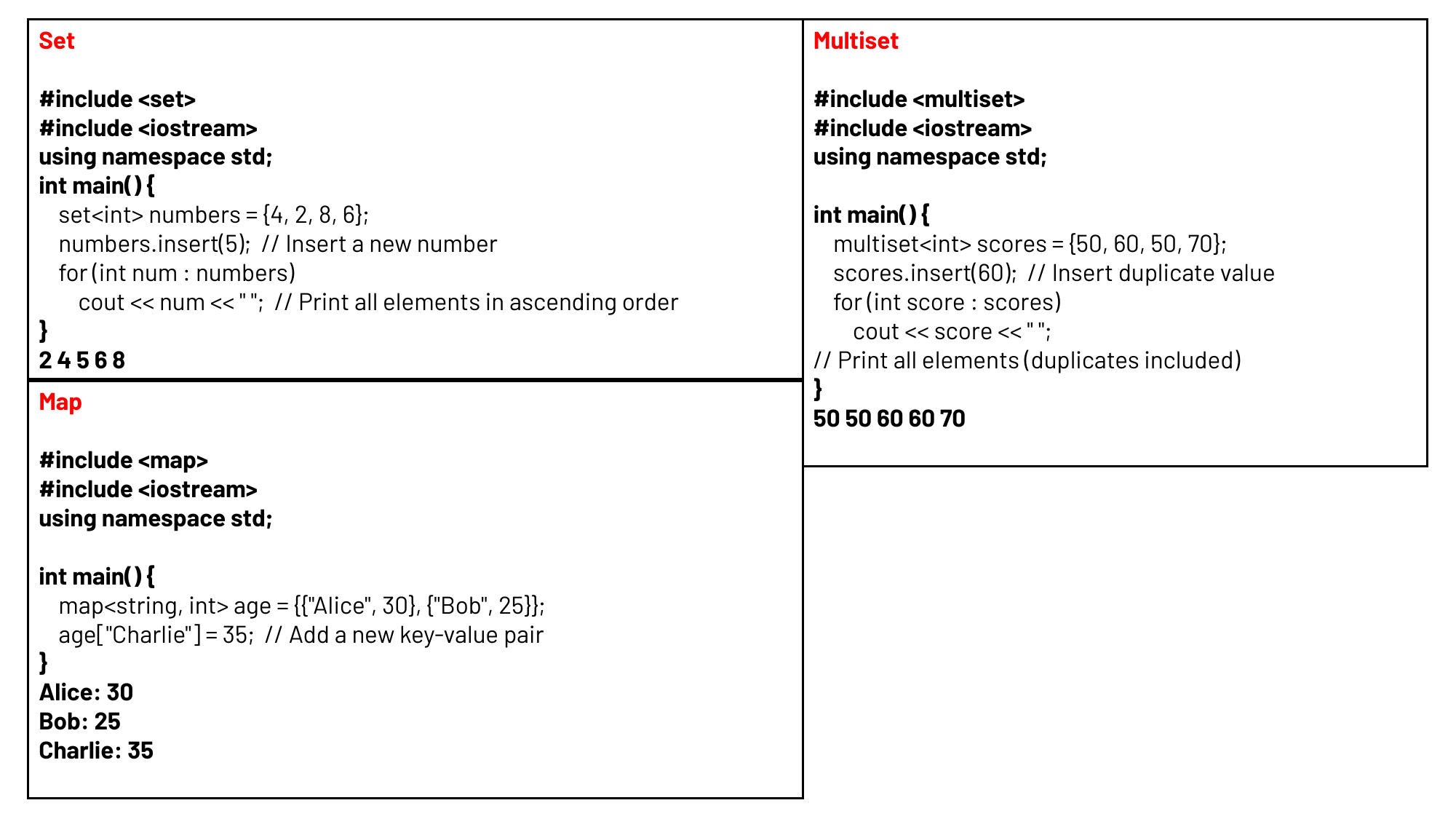

Set
#include <set>
#include <iostream>
using namespace std;
int main() {
    set<int> numbers = {4, 2, 8, 6};
    numbers.insert(5);  // Insert a new number
    for (int num : numbers)
        cout << num << " ";  // Print all elements in ascending order
}
2 4 5 6 8
Multiset
#include <multiset>
#include <iostream>
using namespace std;

int main() {
    multiset<int> scores = {50, 60, 50, 70};
    scores.insert(60);  // Insert duplicate value
    for (int score : scores)
        cout << score << " ";
// Print all elements (duplicates included)
}
50 50 60 60 70

Map
#include <map>
#include <iostream>
using namespace std;

int main() {
    map<string, int> age = {{"Alice", 30}, {"Bob", 25}};
    age["Charlie"] = 35;  // Add a new key-value pair
}
Alice: 30
Bob: 25
Charlie: 35